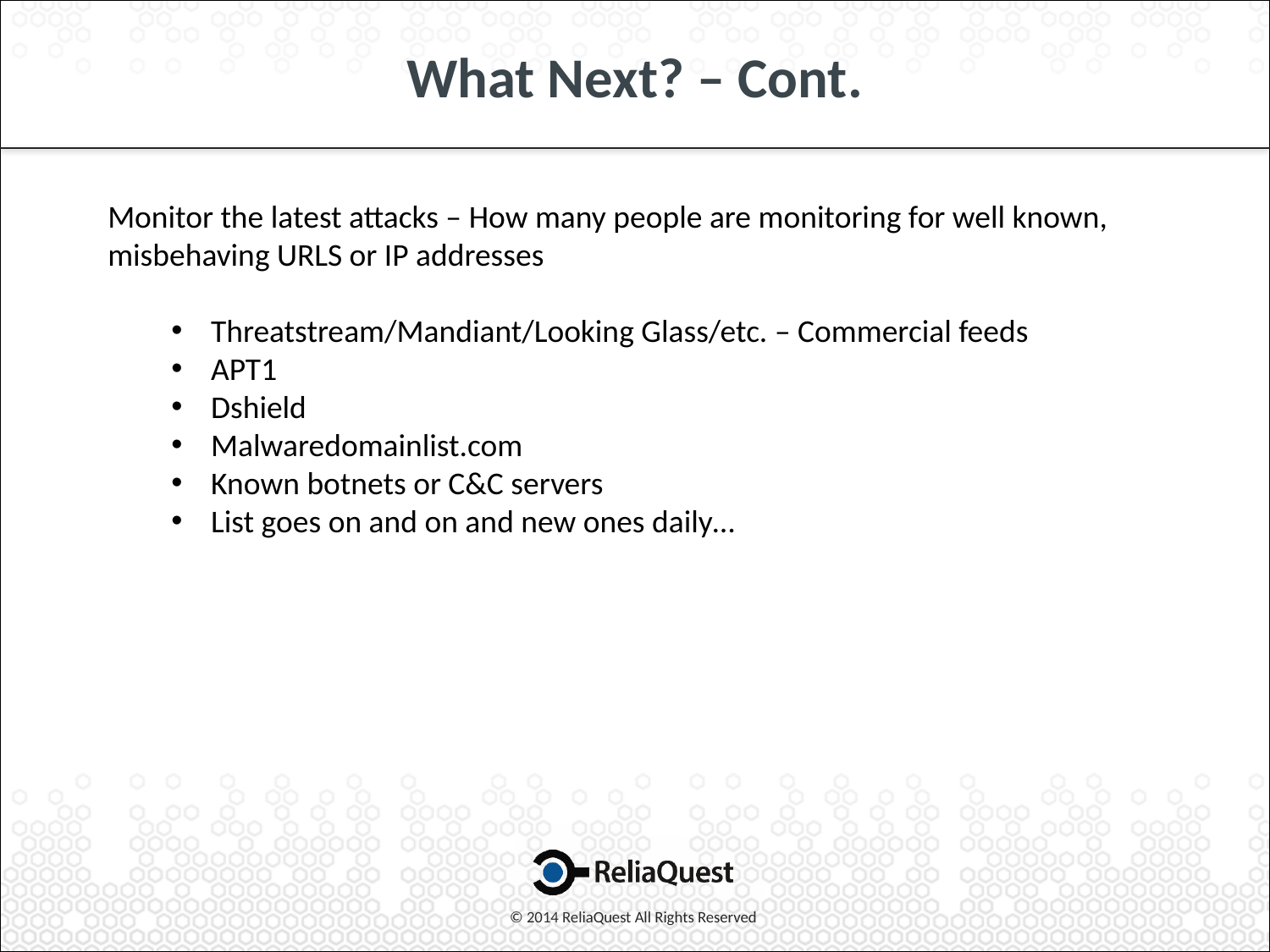

# What Next? – Cont.
Monitor the latest attacks – How many people are monitoring for well known, misbehaving URLS or IP addresses

Threatstream/Mandiant/Looking Glass/etc. – Commercial feeds
APT1
Dshield
Malwaredomainlist.com
Known botnets or C&C servers
List goes on and on and new ones daily…